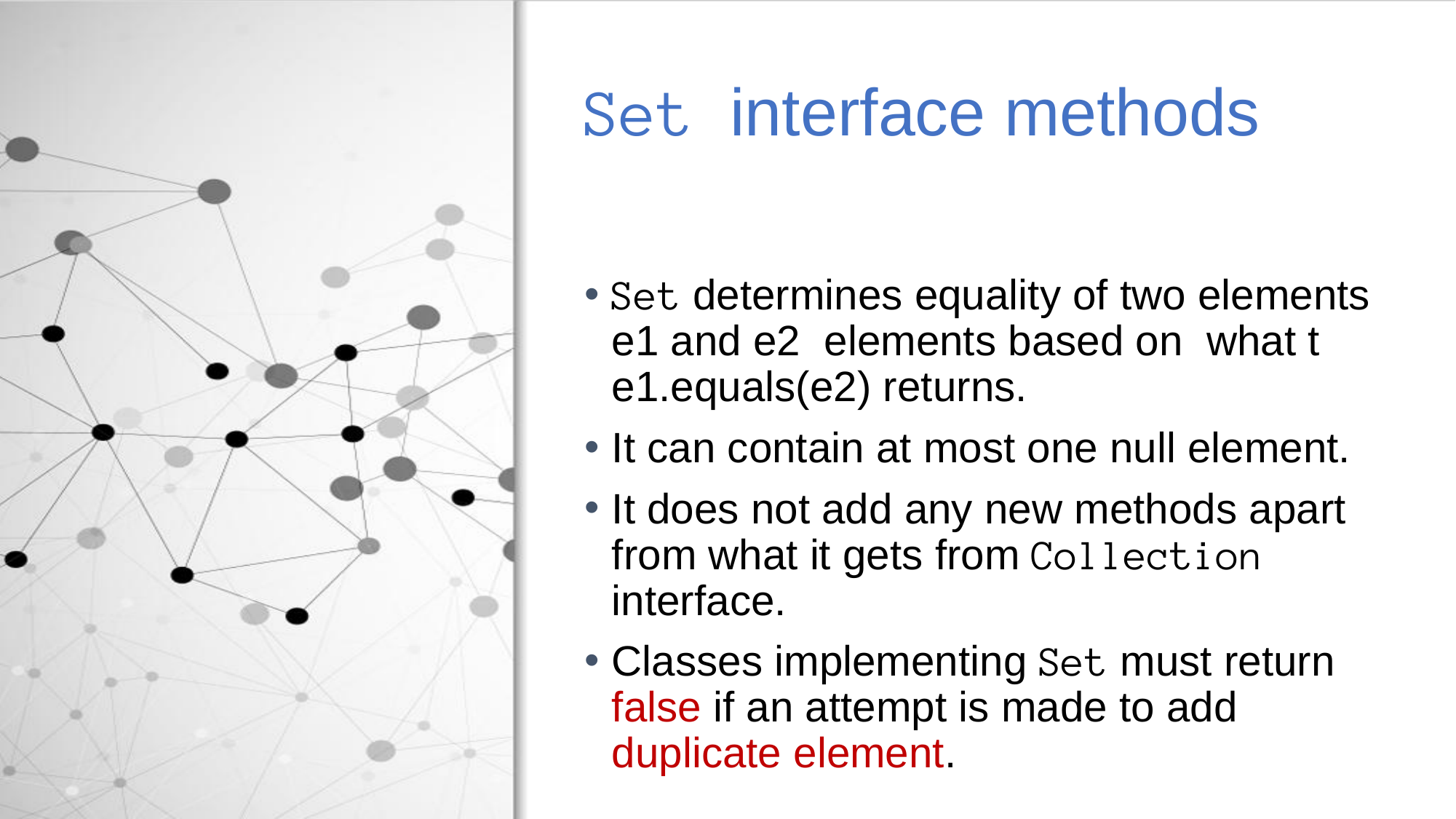

Set interface methods
Set determines equality of two elements e1 and e2  elements based on  what t e1.equals(e2) returns.
It can contain at most one null element.
It does not add any new methods apart from what it gets from Collection interface.
Classes implementing Set must return false if an attempt is made to add duplicate element.